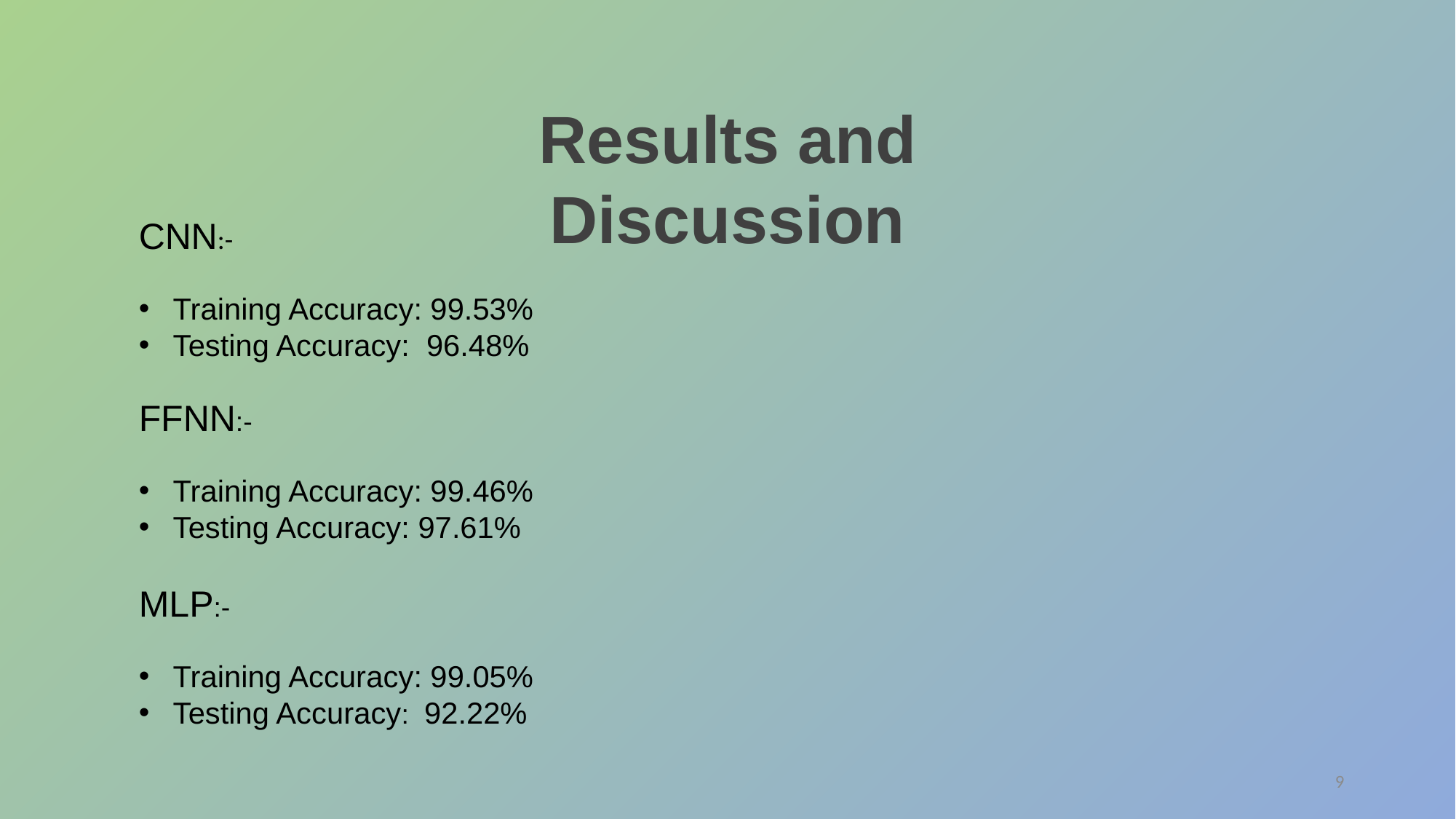

Results and Discussion
CNN:-

Training Accuracy: 99.53%
Testing Accuracy:  96.48%

FFNN:-

Training Accuracy: 99.46%
Testing Accuracy: 97.61%

MLP:-

Training Accuracy: 99.05%
Testing Accuracy:  92.22%

9